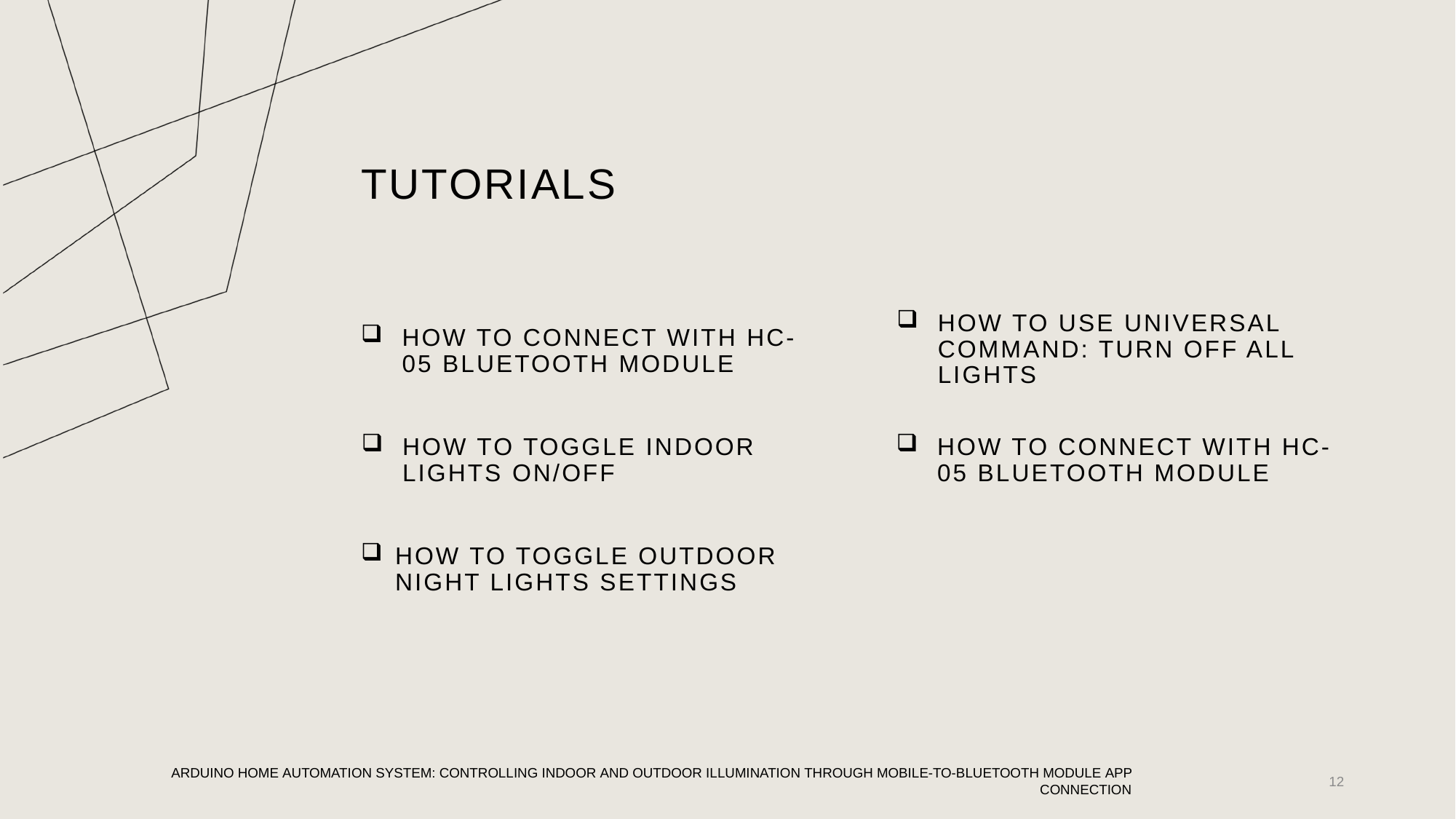

# tutorials
HOW TO CONNECT WITH HC-05 BLUETOOTH MODULE
HOW TO USE UNIVERSAL COMMAND: TURN OFF ALL LIGHTS
HOW TO CONNECT WITH HC-05 BLUETOOTH MODULE
HOW TO TOGGLE INDOOR LIGHTS ON/OFF
HOW TO TOGGLE OUTDOOR NIGHT LIGHTS SETTINGS
12
ARDUINO HOME AUTOMATION SYSTEM: CONTROLLING INDOOR AND OUTDOOR ILLUMINATION THROUGH MOBILE-TO-BLUETOOTH MODULE APP CONNECTION